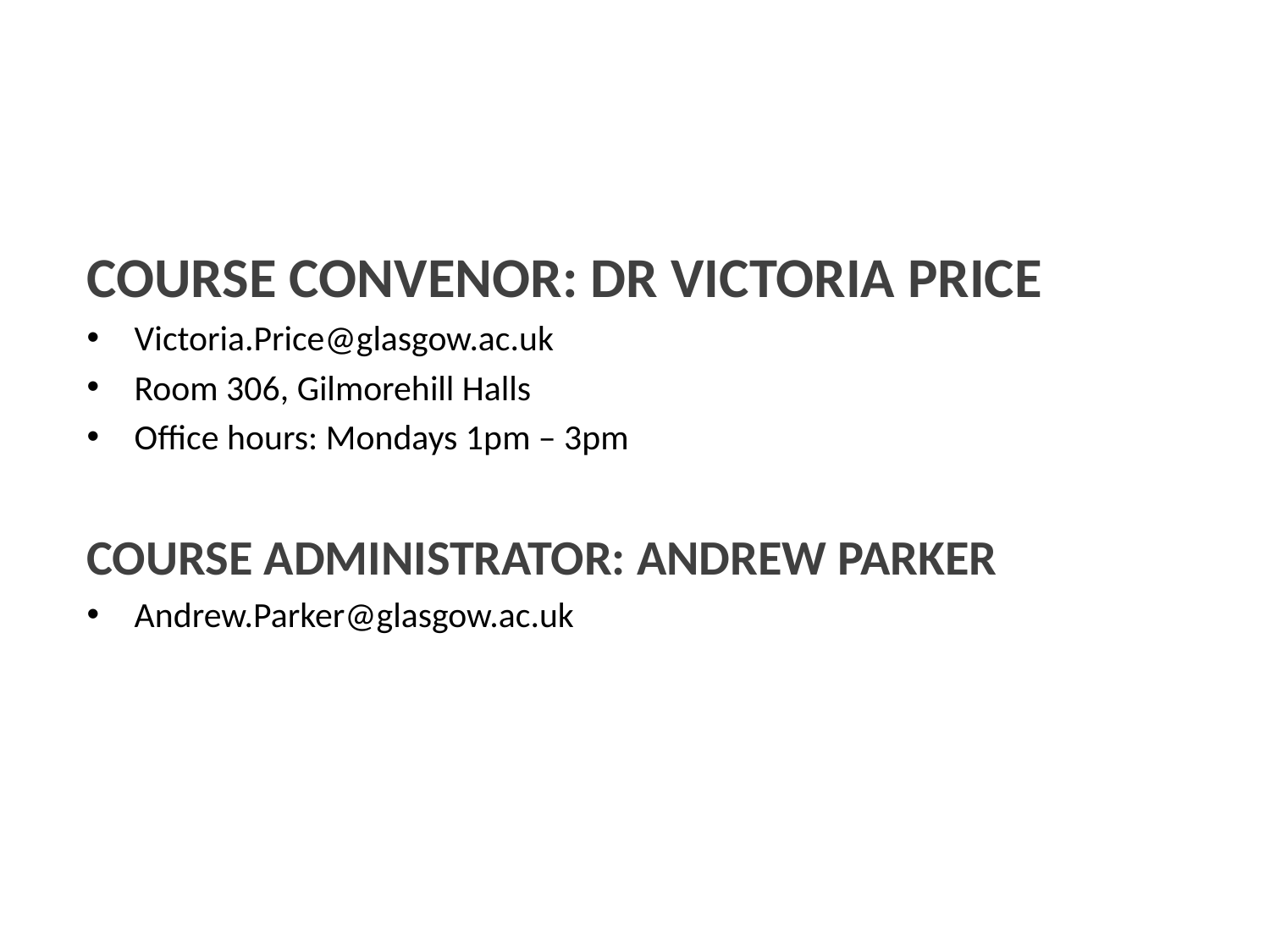

COURSE CONVENOR: DR VICTORIA PRICE
Victoria.Price@glasgow.ac.uk
Room 306, Gilmorehill Halls
Office hours: Mondays 1pm – 3pm

COURSE ADMINISTRATOR: ANDREW PARKER
Andrew.Parker@glasgow.ac.uk